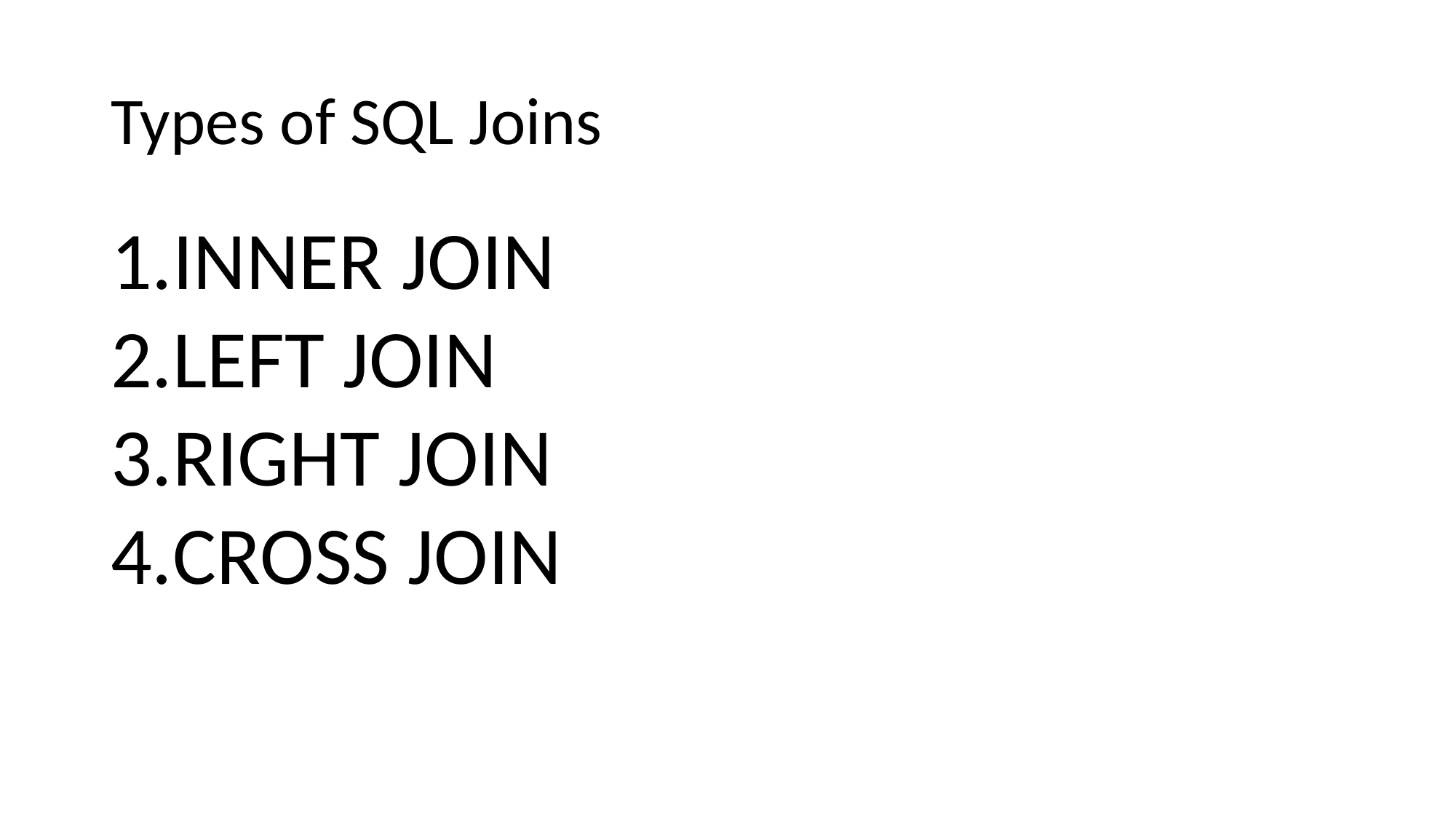

# Types of SQL Joins
INNER JOIN
LEFT JOIN
RIGHT JOIN
CROSS JOIN